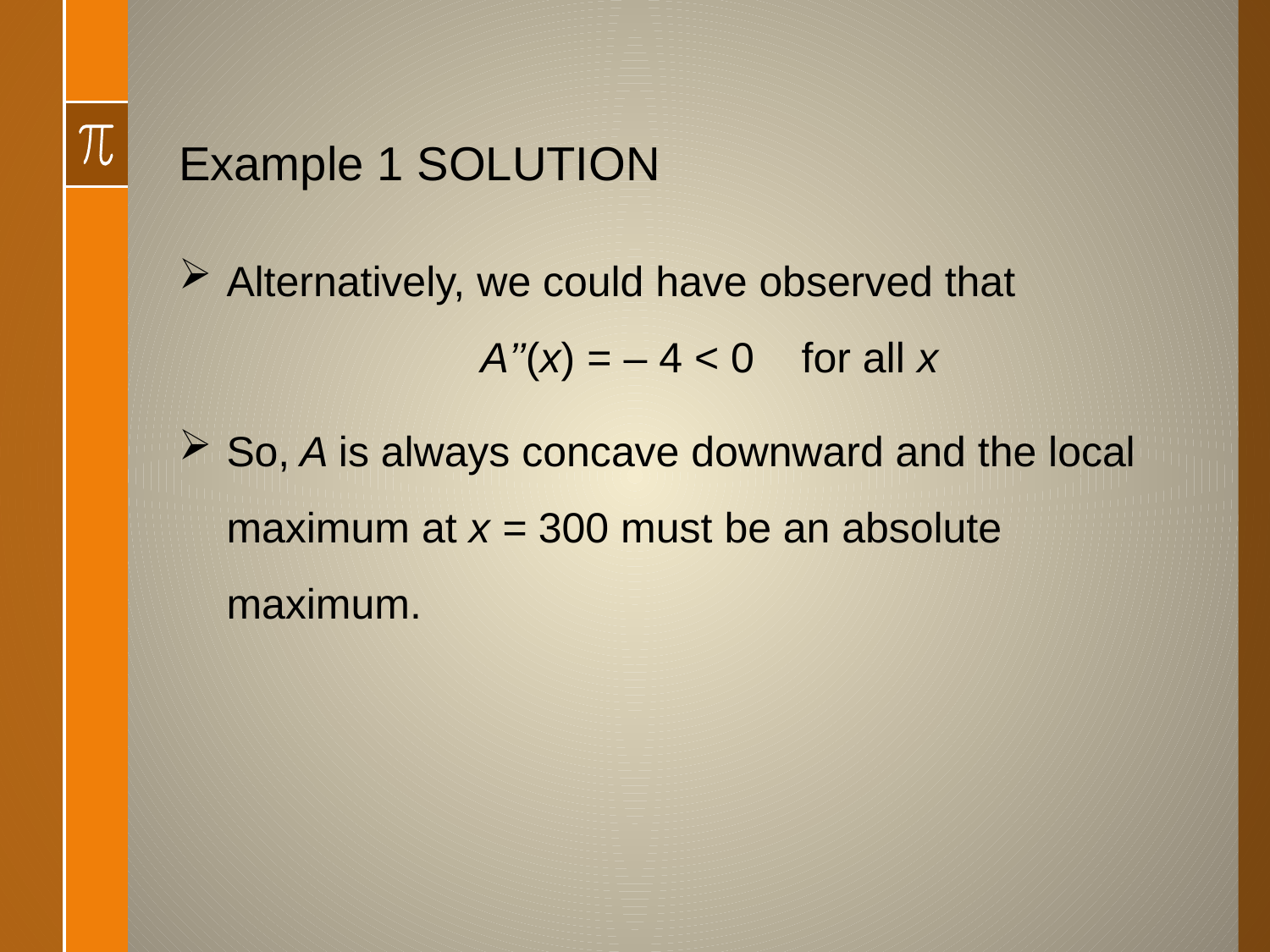

# Example 1 SOLUTION
Alternatively, we could have observed that
		A’’(x) = – 4 < 0    for all x
So, A is always concave downward and the local maximum at x = 300 must be an absolute maximum.